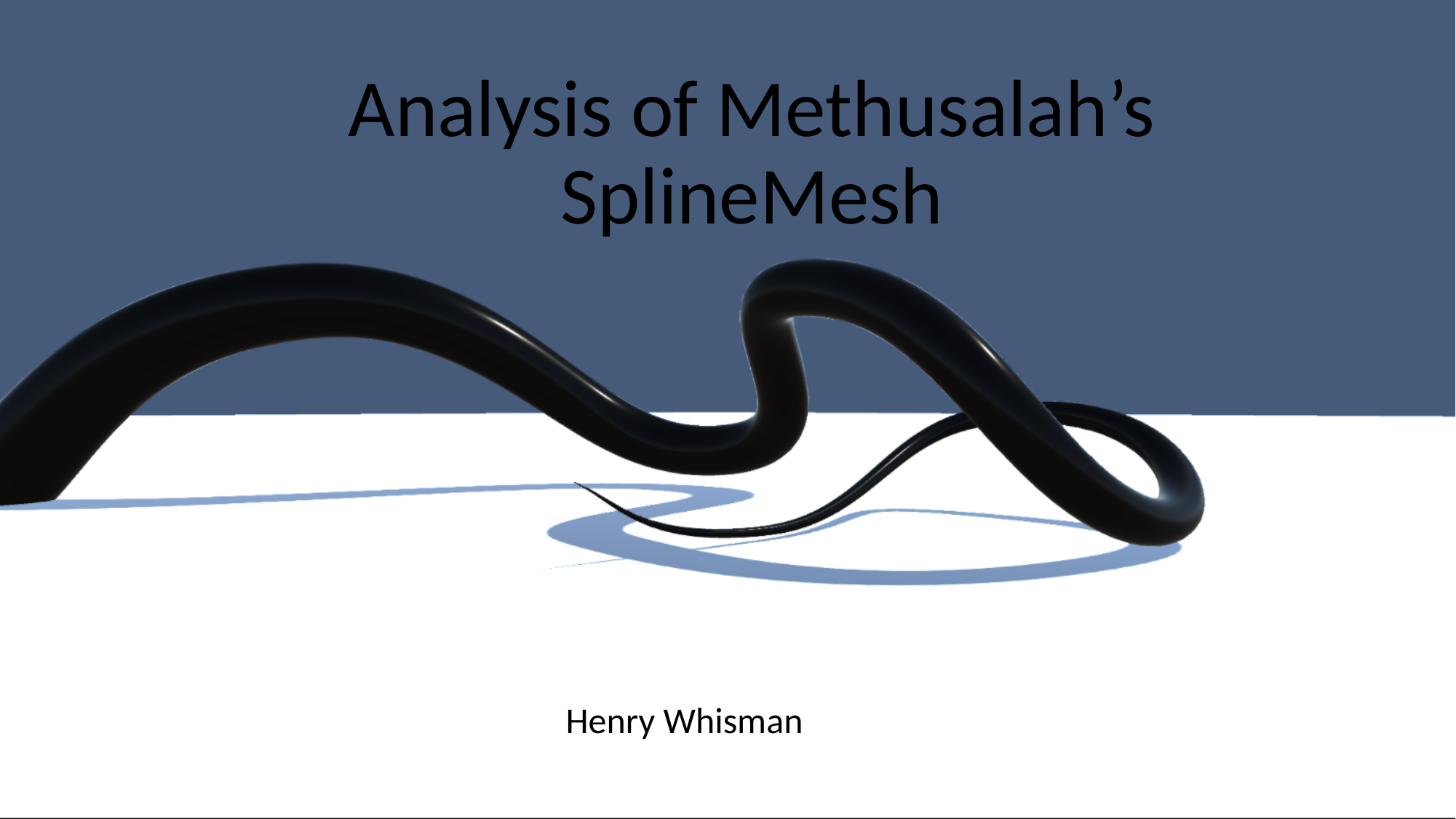

# Analysis of Methusalah’s SplineMesh
Henry Whisman